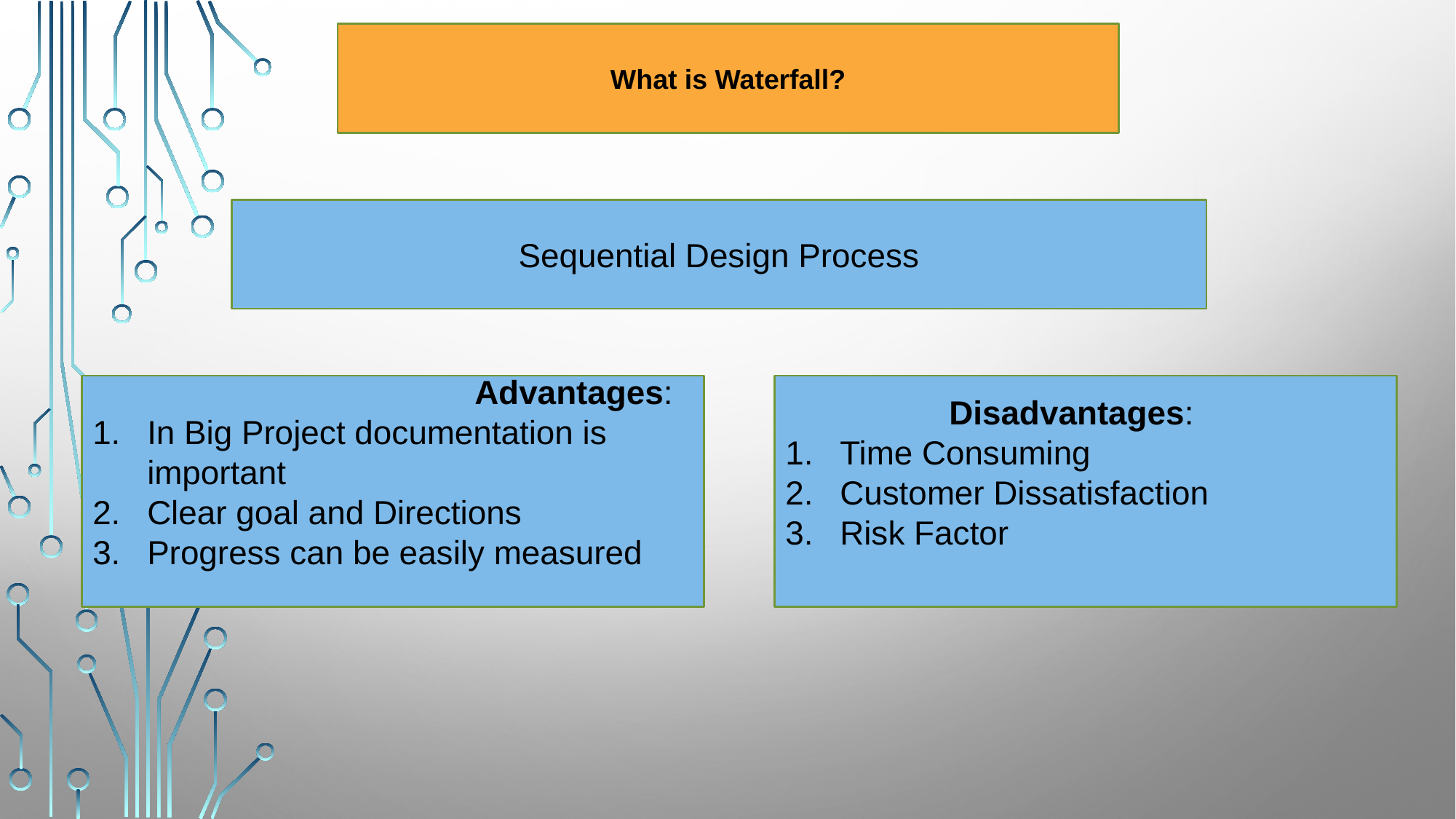

What is Waterfall?
Sequential Design Process

         	Disadvantages:
Time Consuming
Customer Dissatisfaction
Risk Factor

			Advantages:
In Big Project documentation is important
Clear goal and Directions
Progress can be easily measured